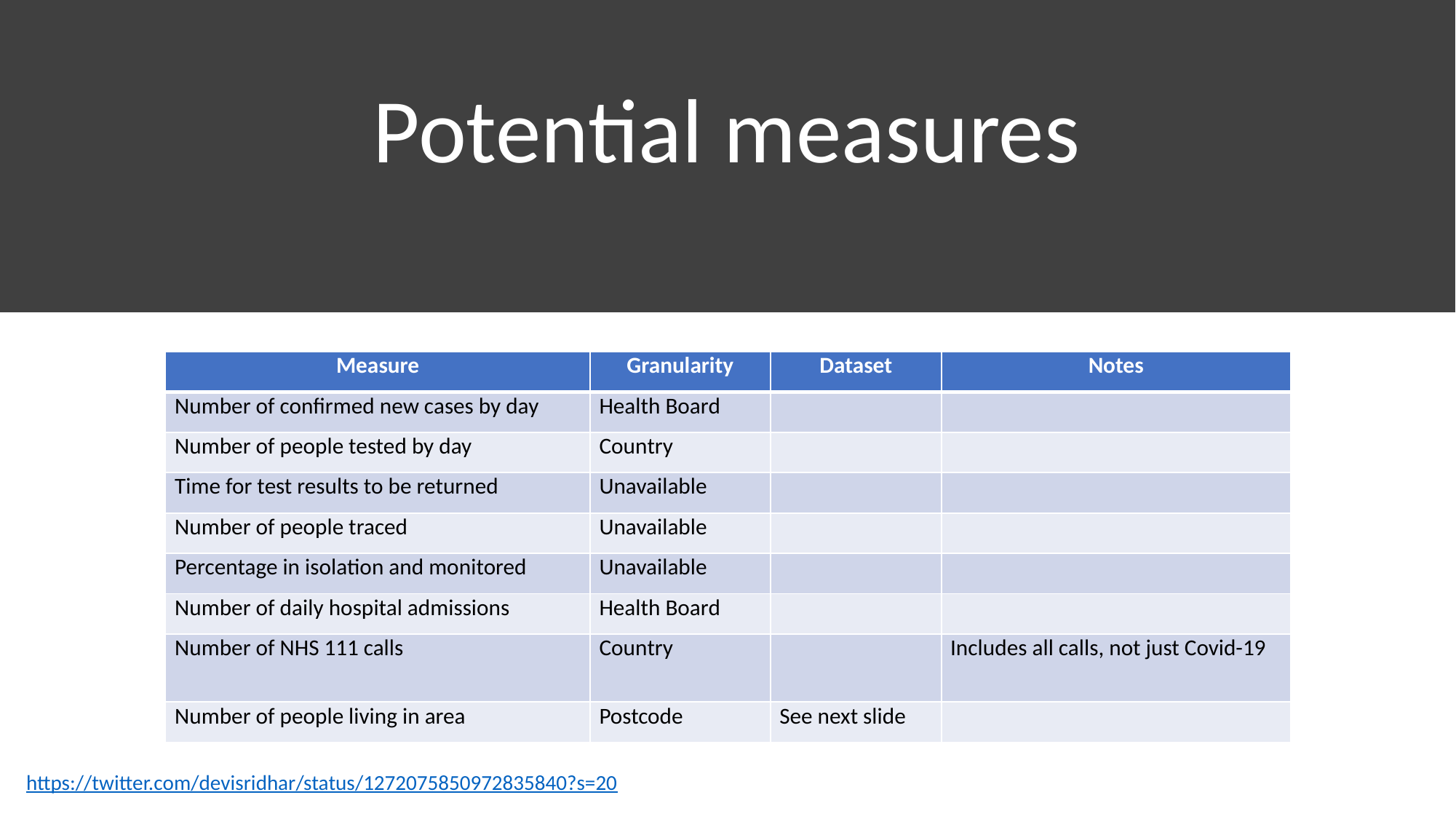

# Potential measures
| Measure | Granularity | Dataset | Notes |
| --- | --- | --- | --- |
| Number of confirmed new cases by day | Health Board |  |  |
| Number of people tested by day | Country |  |  |
| Time for test results to be returned | Unavailable |  |  |
| Number of people traced | Unavailable |  |  |
| Percentage in isolation and monitored | Unavailable |  |  |
| Number of daily hospital admissions | Health Board |  |  |
| Number of NHS 111 calls | Country |  | Includes all calls, not just Covid-19 |
| Number of people living in area | Postcode | See next slide |  |
https://twitter.com/devisridhar/status/1272075850972835840?s=20